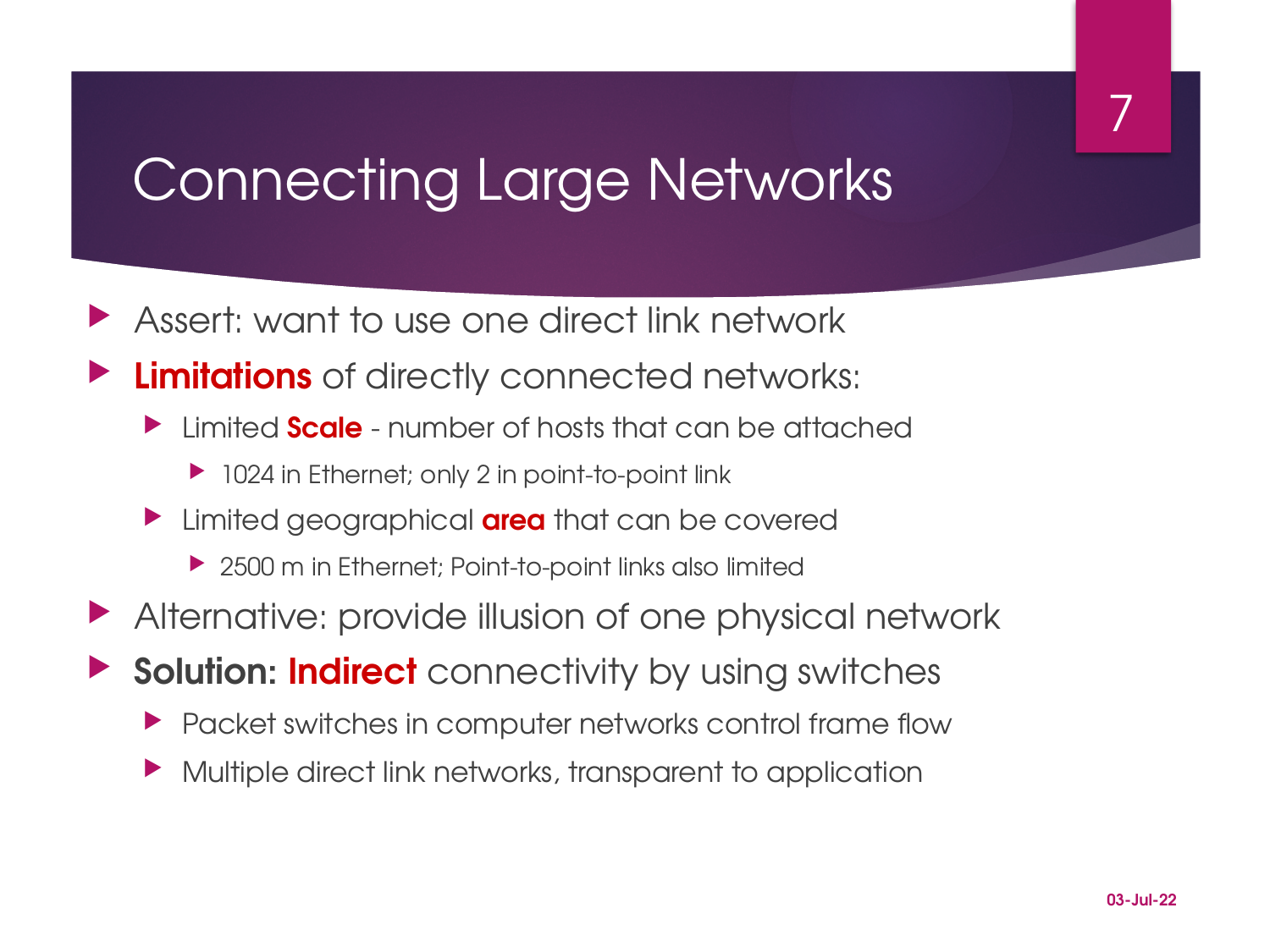

7
# Connecting Large Networks
Assert: want to use one direct link network
Limitations of directly connected networks:
Limited Scale - number of hosts that can be attached
1024 in Ethernet; only 2 in point-to-point link
Limited geographical area that can be covered
2500 m in Ethernet; Point-to-point links also limited
Alternative: provide illusion of one physical network
Solution: Indirect connectivity by using switches
Packet switches in computer networks control frame flow
Multiple direct link networks, transparent to application
03-Jul-22